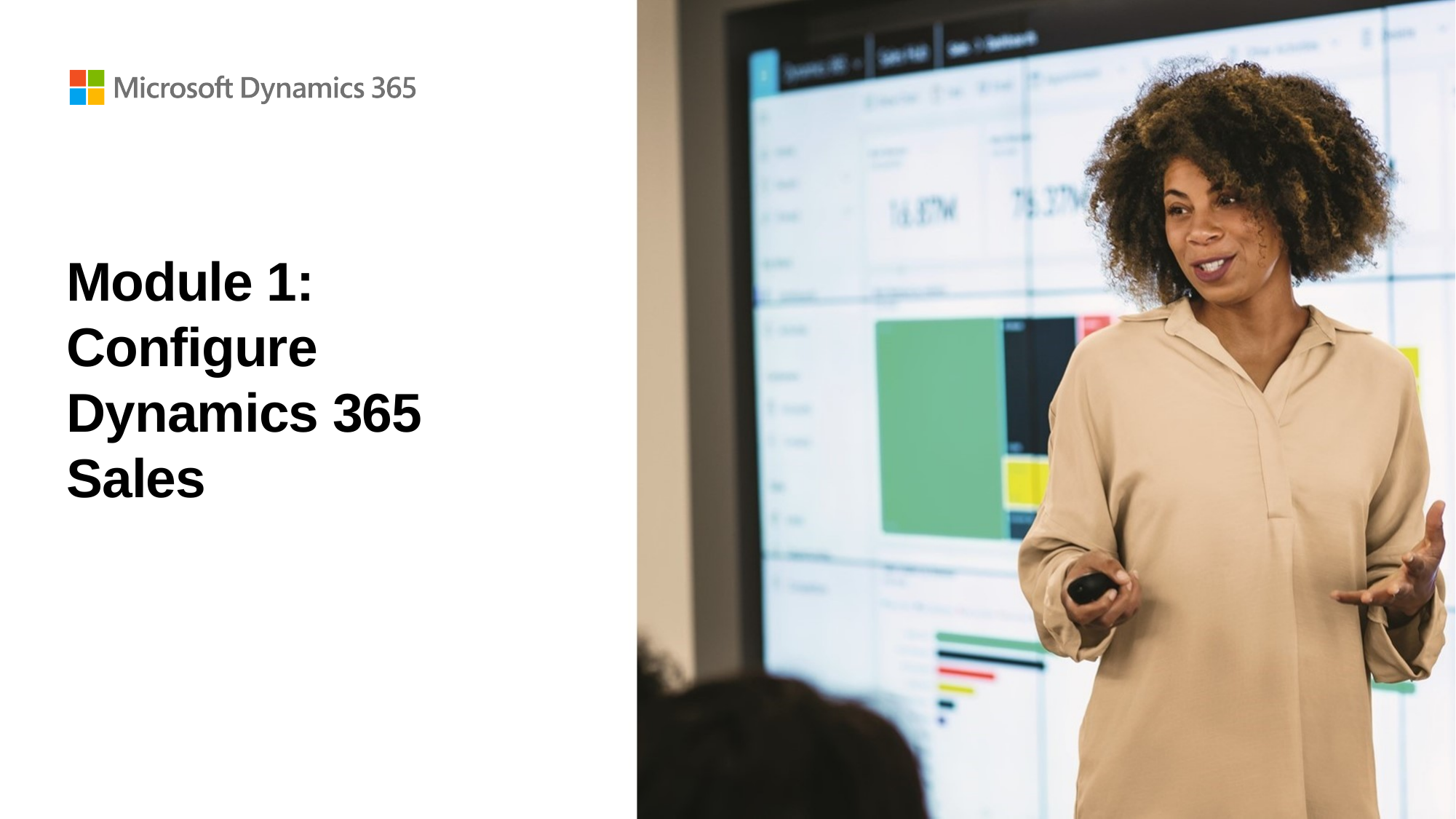

# Module 1: Configure Dynamics 365 Sales